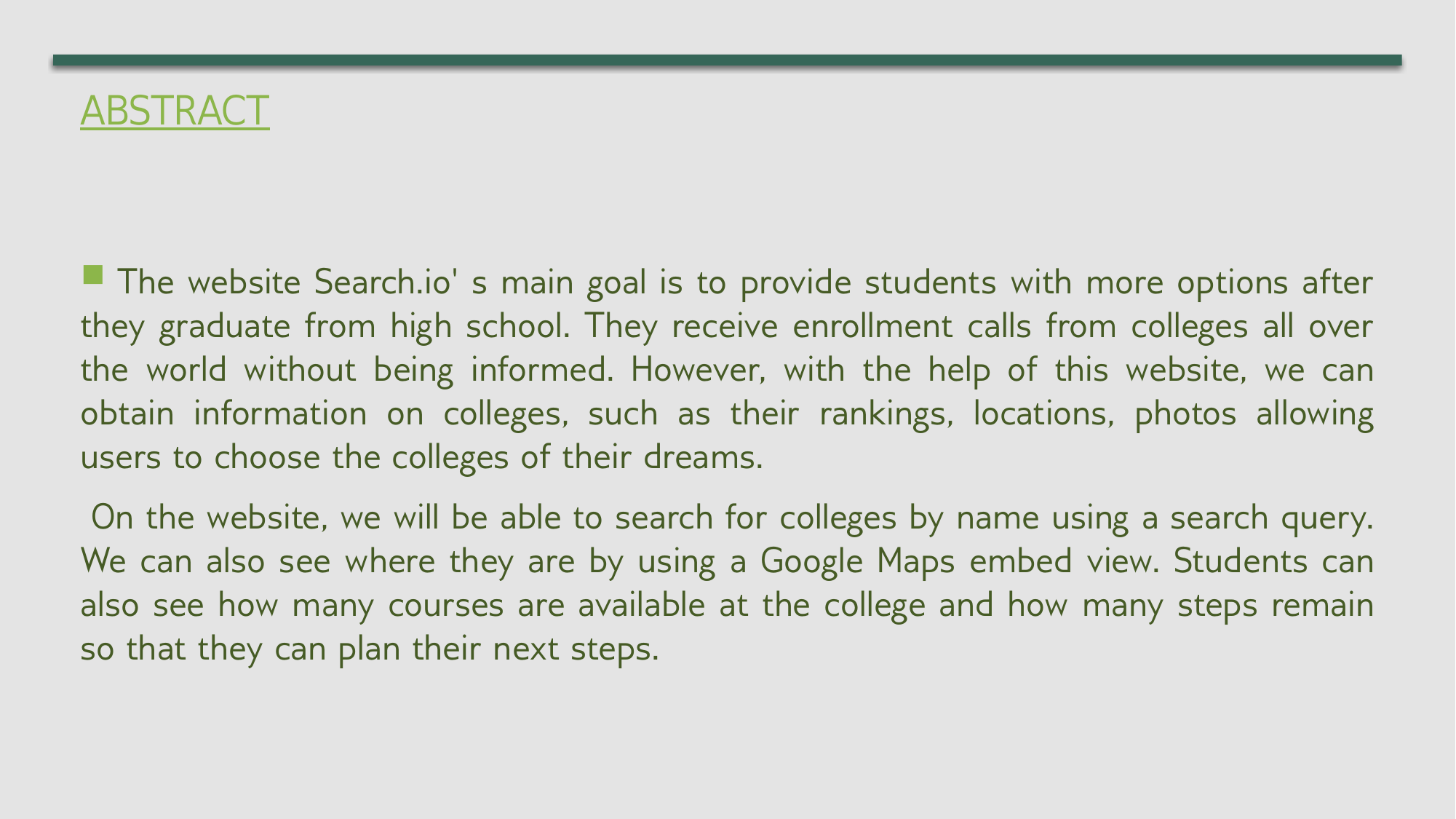

# Abstract
 The website Search.io' s main goal is to provide students with more options after they graduate from high school. They receive enrollment calls from colleges all over the world without being informed. However, with the help of this website, we can obtain information on colleges, such as their rankings, locations, photos allowing users to choose the colleges of their dreams.
 On the website, we will be able to search for colleges by name using a search query. We can also see where they are by using a Google Maps embed view. Students can also see how many courses are available at the college and how many steps remain so that they can plan their next steps.